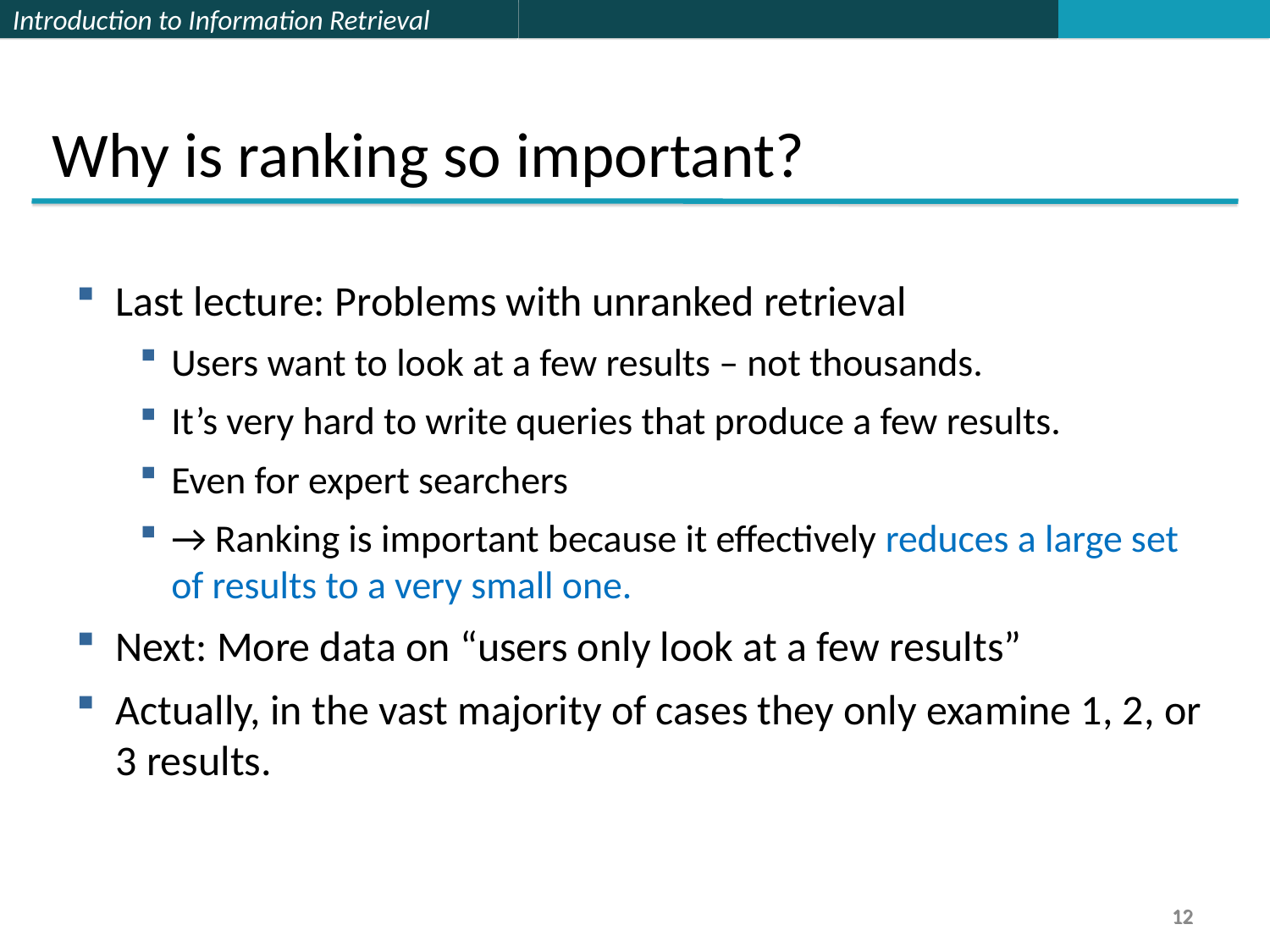

Why is ranking so important?
Last lecture: Problems with unranked retrieval
Users want to look at a few results – not thousands.
It’s very hard to write queries that produce a few results.
Even for expert searchers
→ Ranking is important because it effectively reduces a large set of results to a very small one.
Next: More data on “users only look at a few results”
Actually, in the vast majority of cases they only examine 1, 2, or 3 results.

12
12